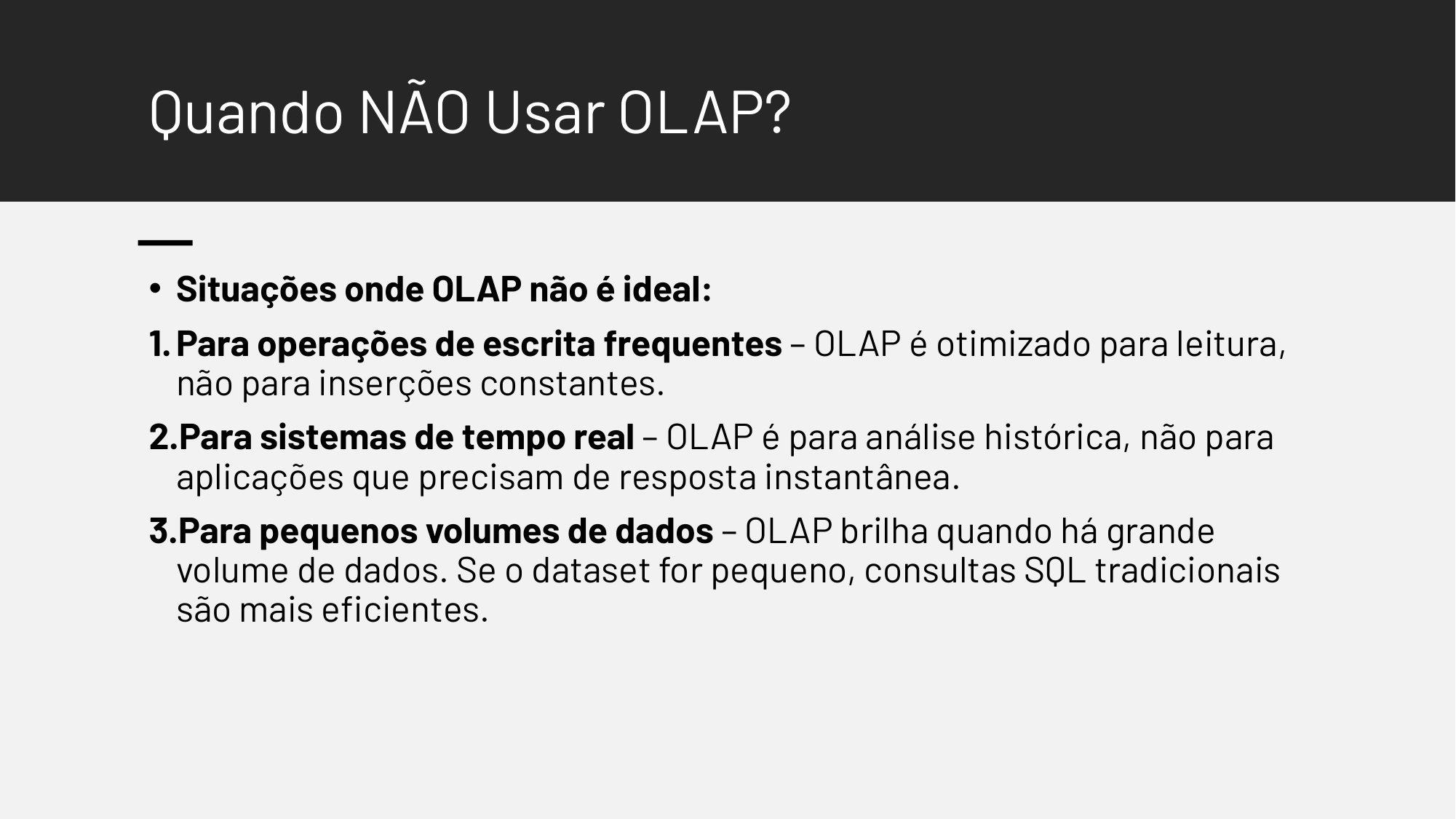

# Quando NÃO Usar OLAP?

Situações onde OLAP não é ideal:
Para operações de escrita frequentes – OLAP é otimizado para leitura, não para inserções constantes.
Para sistemas de tempo real – OLAP é para análise histórica, não para aplicações que precisam de resposta instantânea.
Para pequenos volumes de dados – OLAP brilha quando há grande volume de dados. Se o dataset for pequeno, consultas SQL tradicionais são mais eficientes.